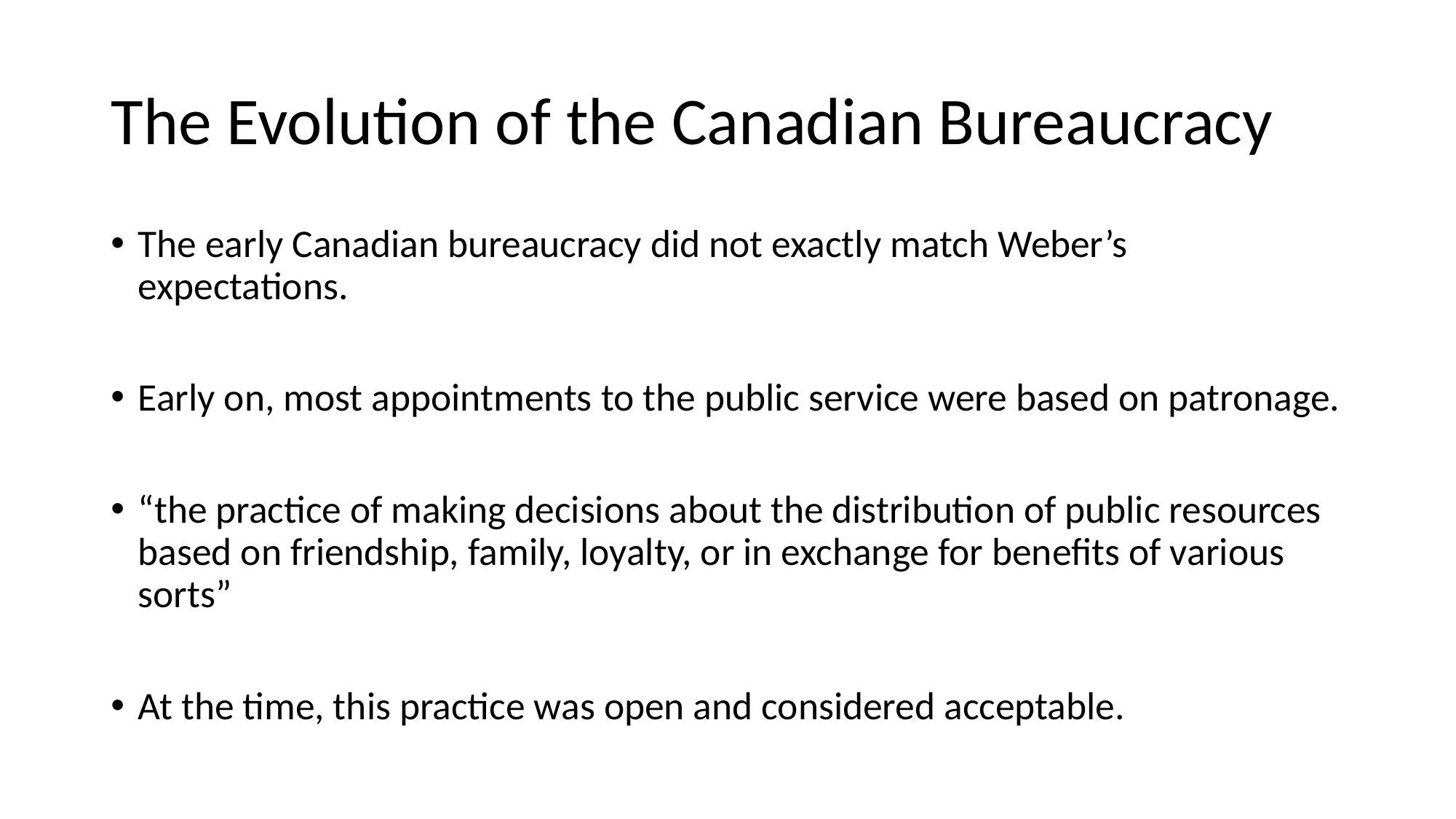

# The Evolution of the Canadian Bureaucracy
The early Canadian bureaucracy did not exactly match Weber’s expectations.

Early on, most appointments to the public service were based on patronage.

“the practice of making decisions about the distribution of public resources based on friendship, family, loyalty, or in exchange for benefits of various sorts”

At the time, this practice was open and considered acceptable.